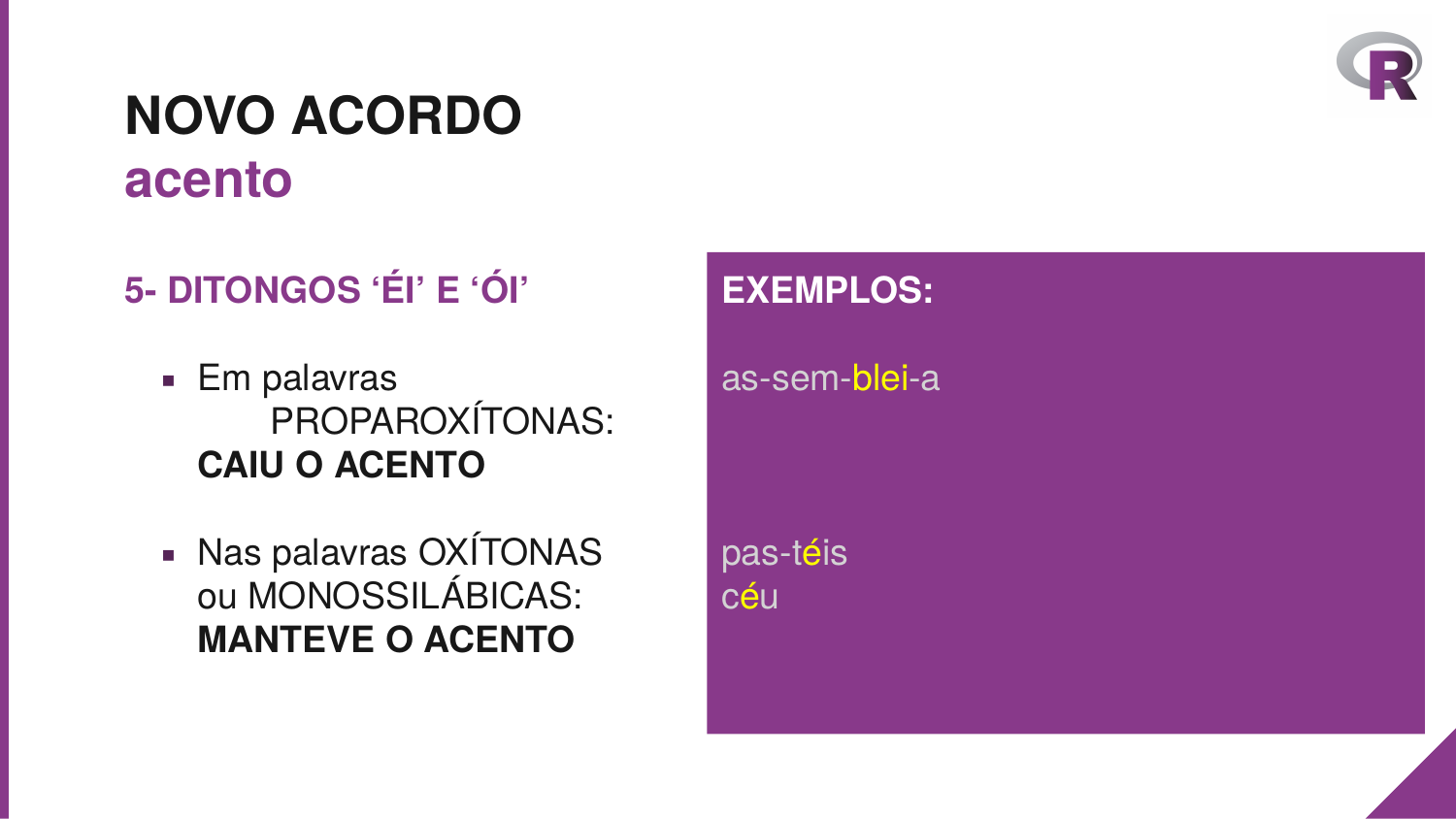

# NOVO ACORDO
acento

5- DITONGOS ‘ÉI’ E ‘ÓI’

Em palavras
	PROPAROXÍTONAS:
CAIU O ACENTO

Nas palavras OXÍTONAS
ou MONOSSILÁBICAS:
MANTEVE O ACENTO

EXEMPLOS:

as-sem-blei-a

pas-téis
céu